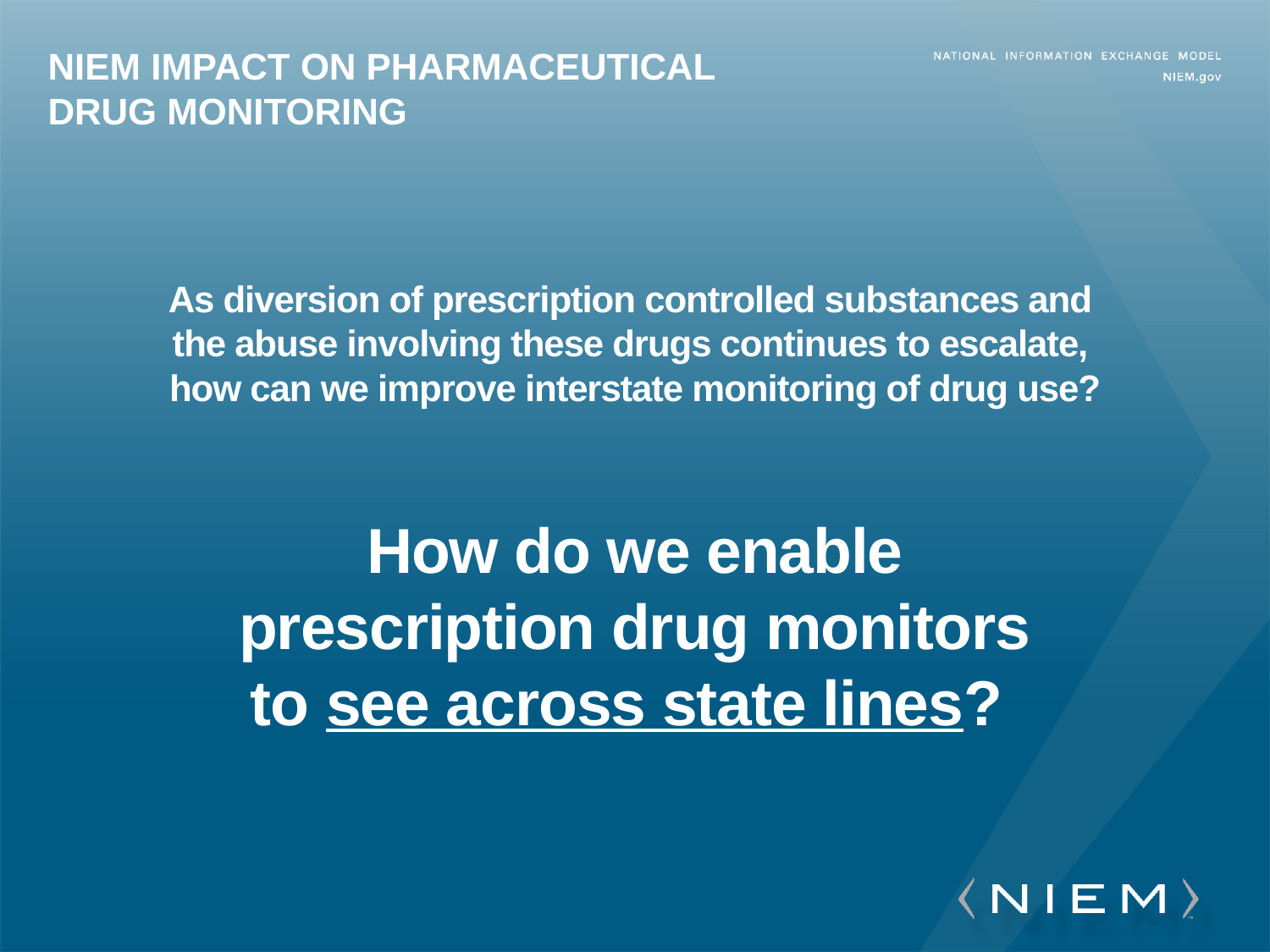

As diversion of prescription controlled substances and
the abuse involving these drugs continues to escalate,
how can we improve interstate monitoring of drug use?
How do we enable
prescription drug monitors
to see across state lines?